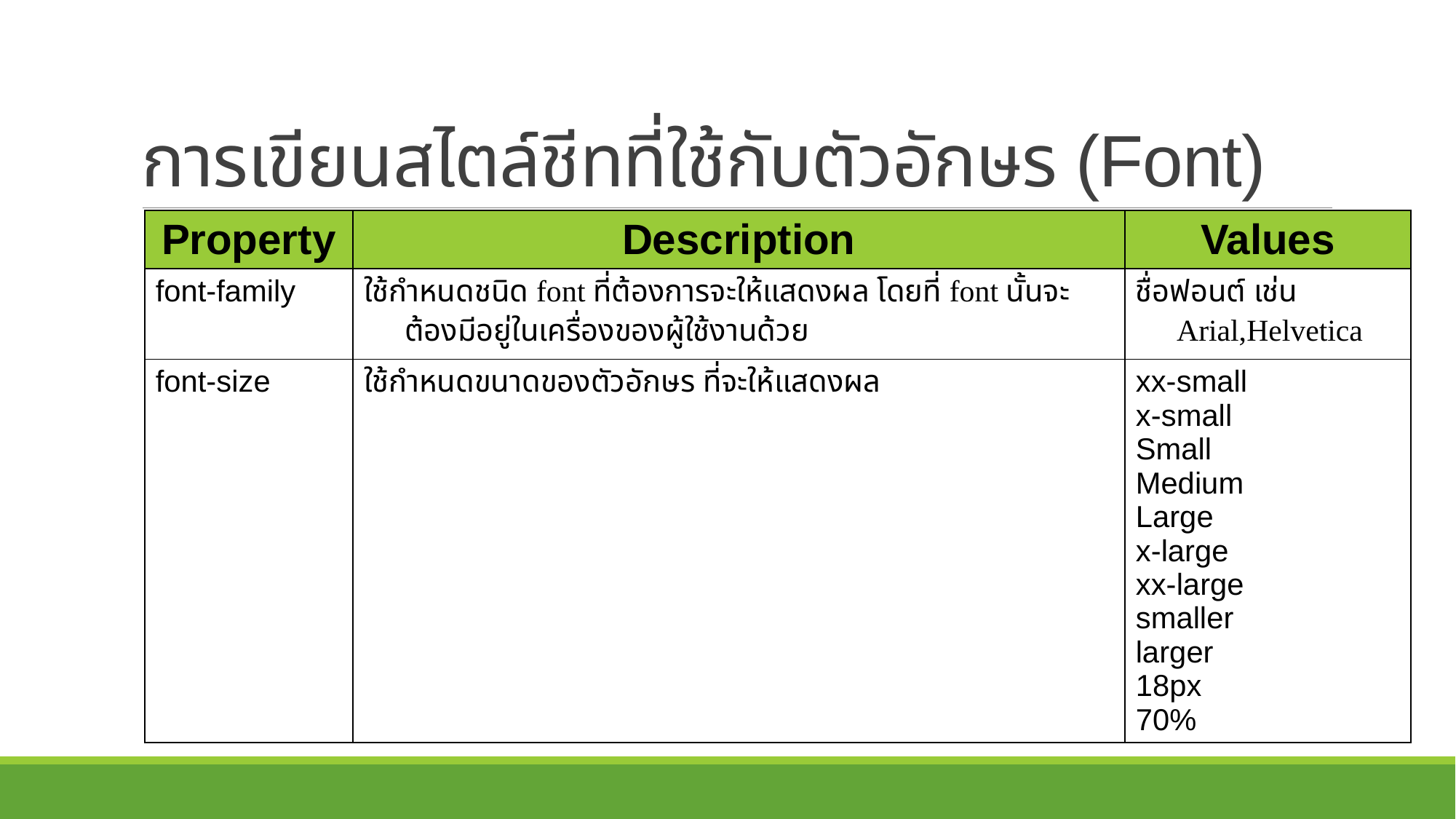

# การเขียนสไตล์ชีทที่ใช้กับตัวอักษร (Font)
| Property | Description | Values |
| --- | --- | --- |
| font-family | ใช้กำหนดชนิด font ที่ต้องการจะให้แสดงผล โดยที่ font นั้นจะต้องมีอยู่ในเครื่องของผู้ใช้งานด้วย | ชื่อฟอนต์ เช่น Arial,Helvetica |
| font-size | ใช้กำหนดขนาดของตัวอักษร ที่จะให้แสดงผล | xx-small x-small Small Medium Large x-large xx-large smaller larger 18px 70% |